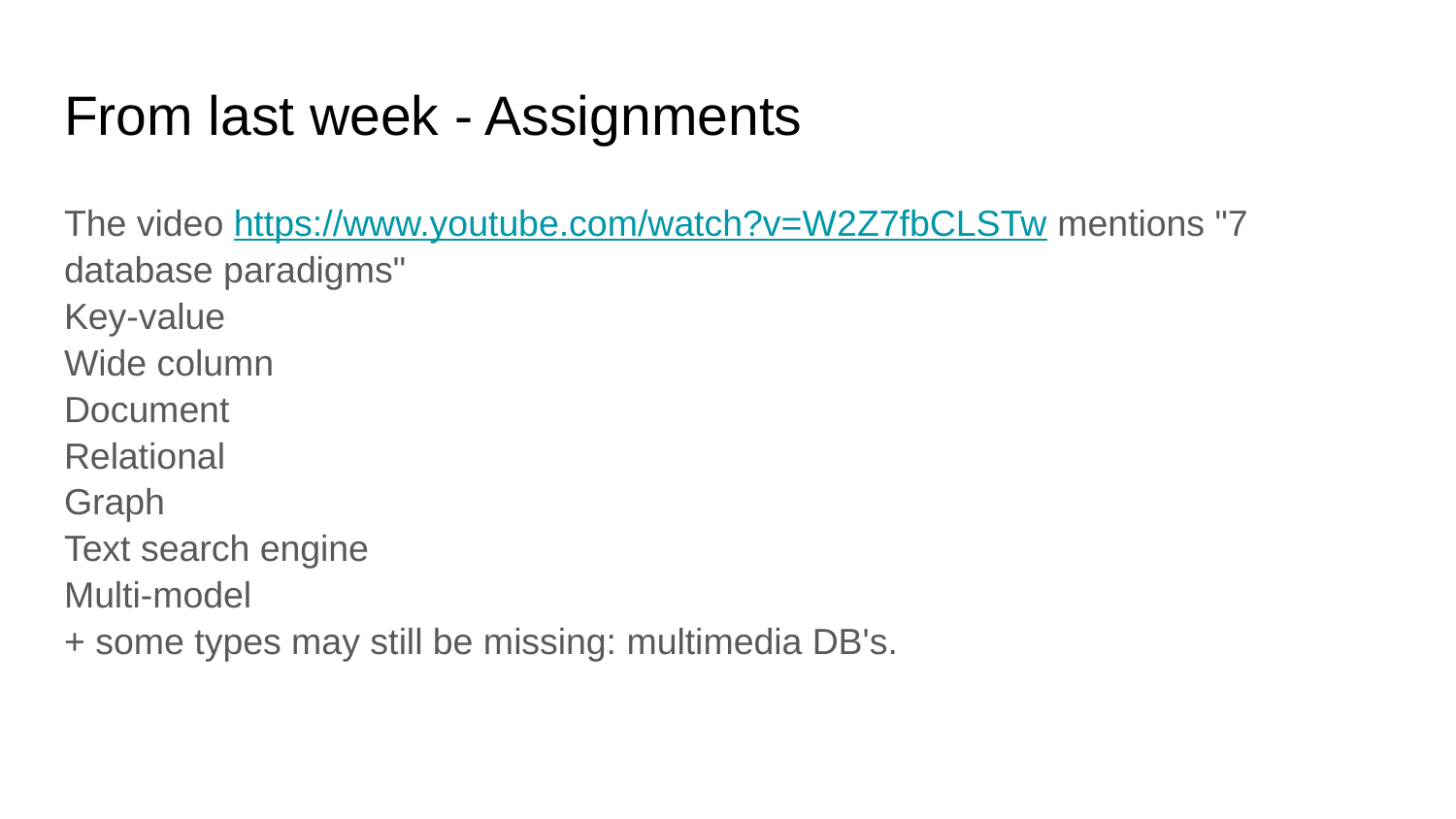

# From last week - Assignments
The video https://www.youtube.com/watch?v=W2Z7fbCLSTw mentions "7 database paradigms"
Key-value
Wide column
Document
Relational
Graph
Text search engine
Multi-model
+ some types may still be missing: multimedia DB's.